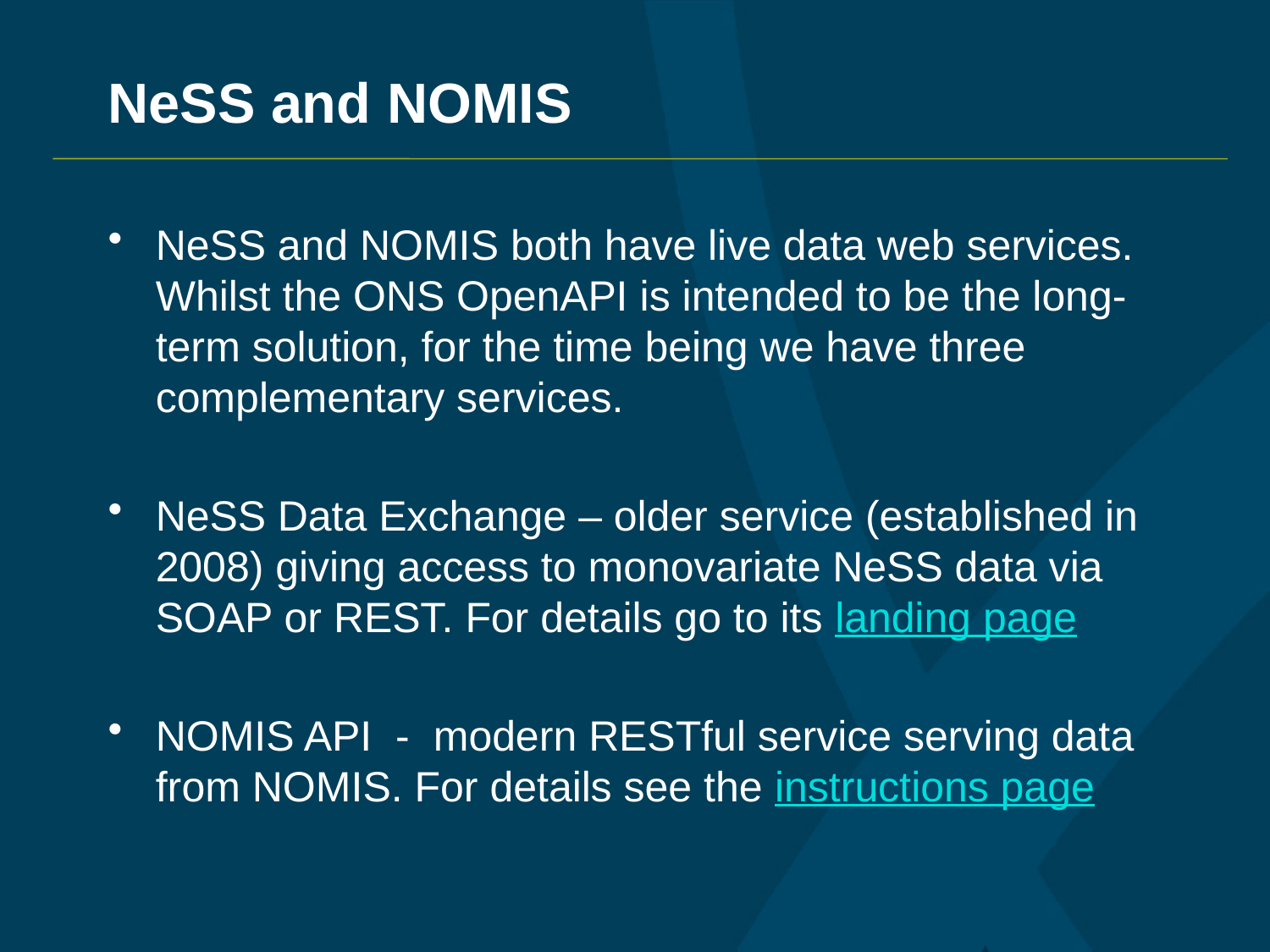

# NeSS and NOMIS
NeSS and NOMIS both have live data web services. Whilst the ONS OpenAPI is intended to be the long-term solution, for the time being we have three complementary services.

NeSS Data Exchange – older service (established in 2008) giving access to monovariate NeSS data via SOAP or REST. For details go to its landing page

NOMIS API  -  modern RESTful service serving data from NOMIS. For details see the instructions page